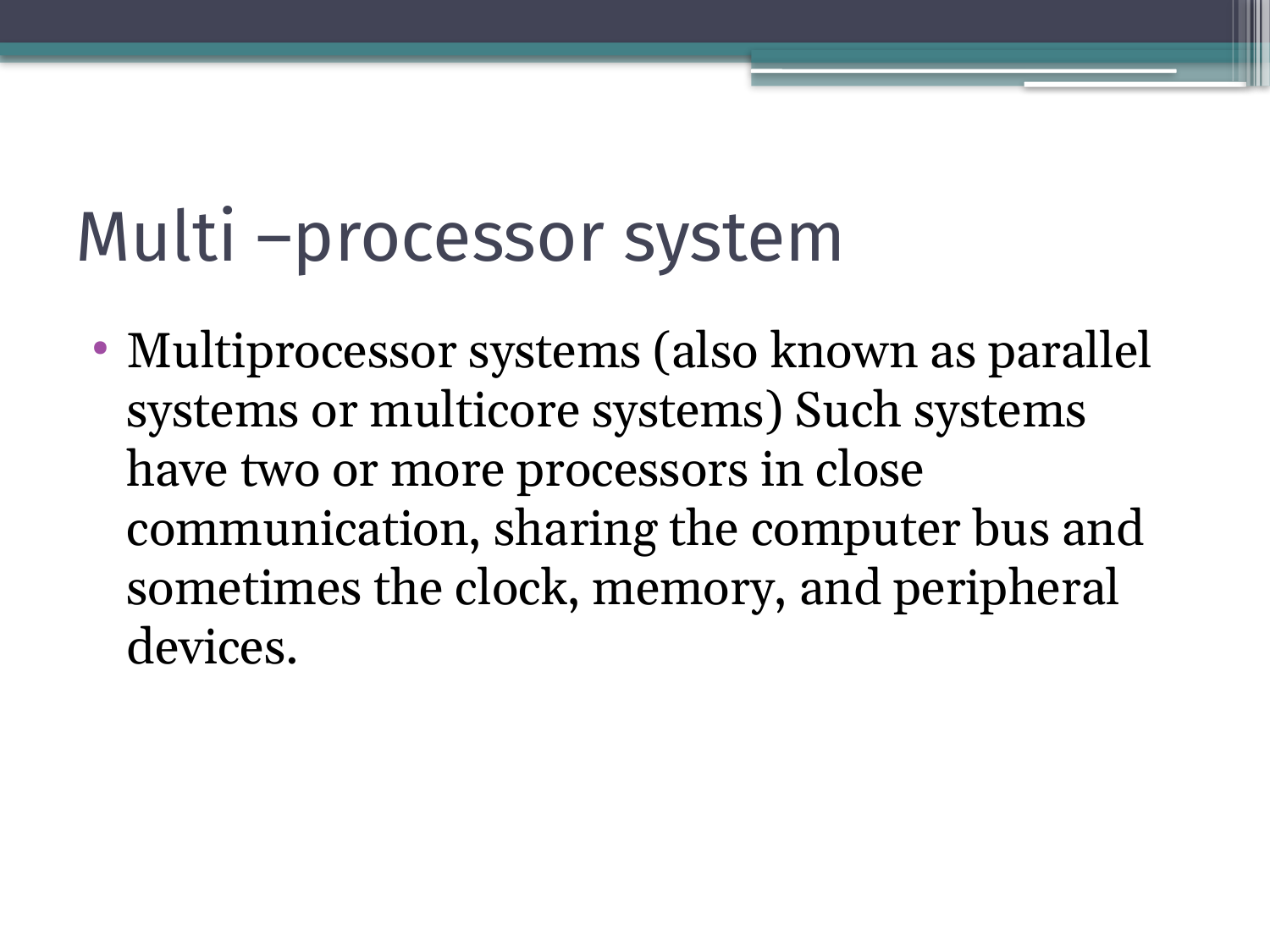

# Multi –processor system
Multiprocessor systems (also known as parallel systems or multicore systems) Such systems have two or more processors in close communication, sharing the computer bus and sometimes the clock, memory, and peripheral devices.